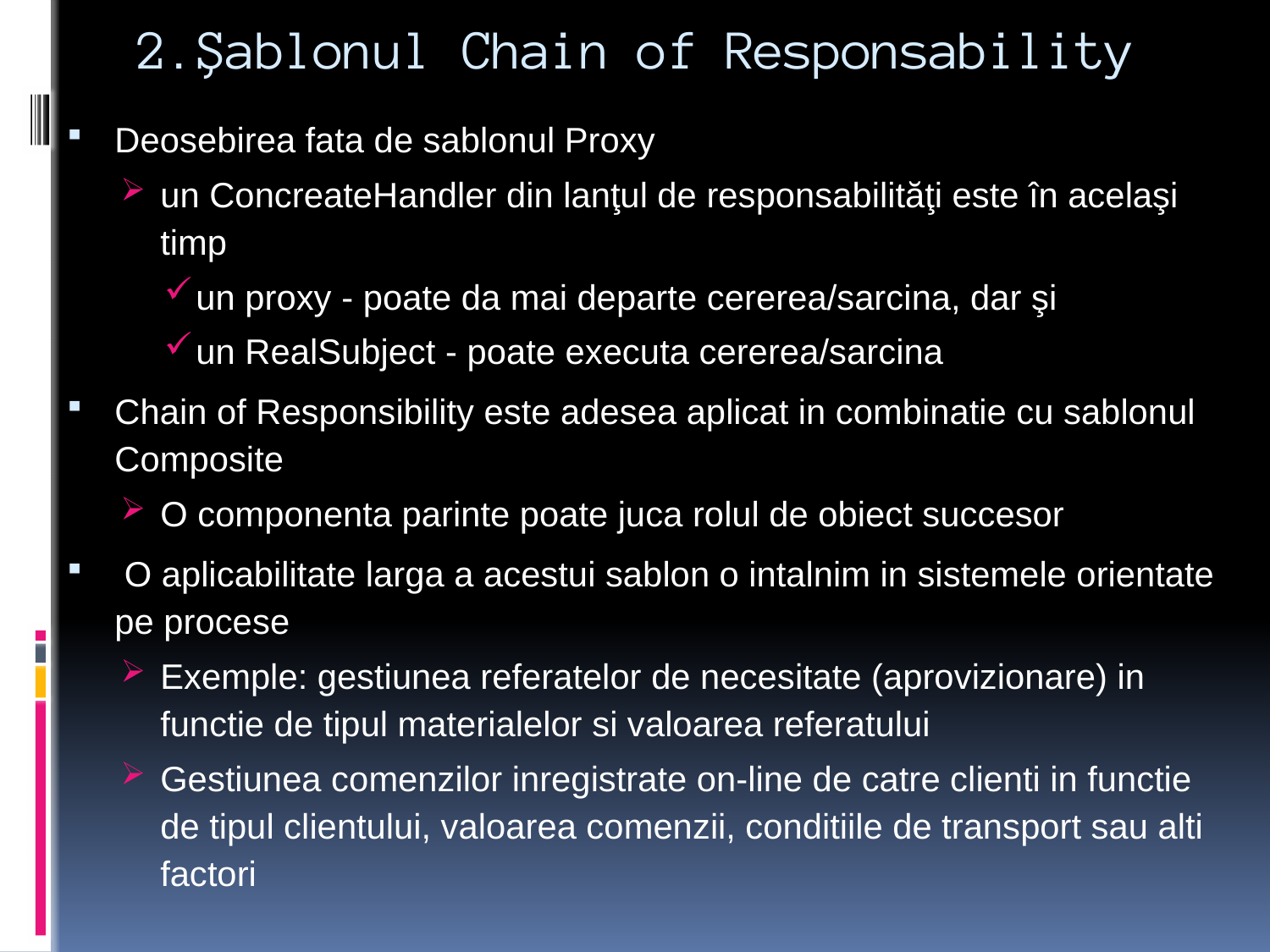

# 2.Şablonul Chain of Responsability
Deosebirea fata de sablonul Proxy
un ConcreateHandler din lanţul de responsabilităţi este în acelaşi timp
un proxy - poate da mai departe cererea/sarcina, dar şi
un RealSubject - poate executa cererea/sarcina
Chain of Responsibility este adesea aplicat in combinatie cu sablonul Composite
O componenta parinte poate juca rolul de obiect succesor
 O aplicabilitate larga a acestui sablon o intalnim in sistemele orientate pe procese
Exemple: gestiunea referatelor de necesitate (aprovizionare) in functie de tipul materialelor si valoarea referatului
Gestiunea comenzilor inregistrate on-line de catre clienti in functie de tipul clientului, valoarea comenzii, conditiile de transport sau alti factori